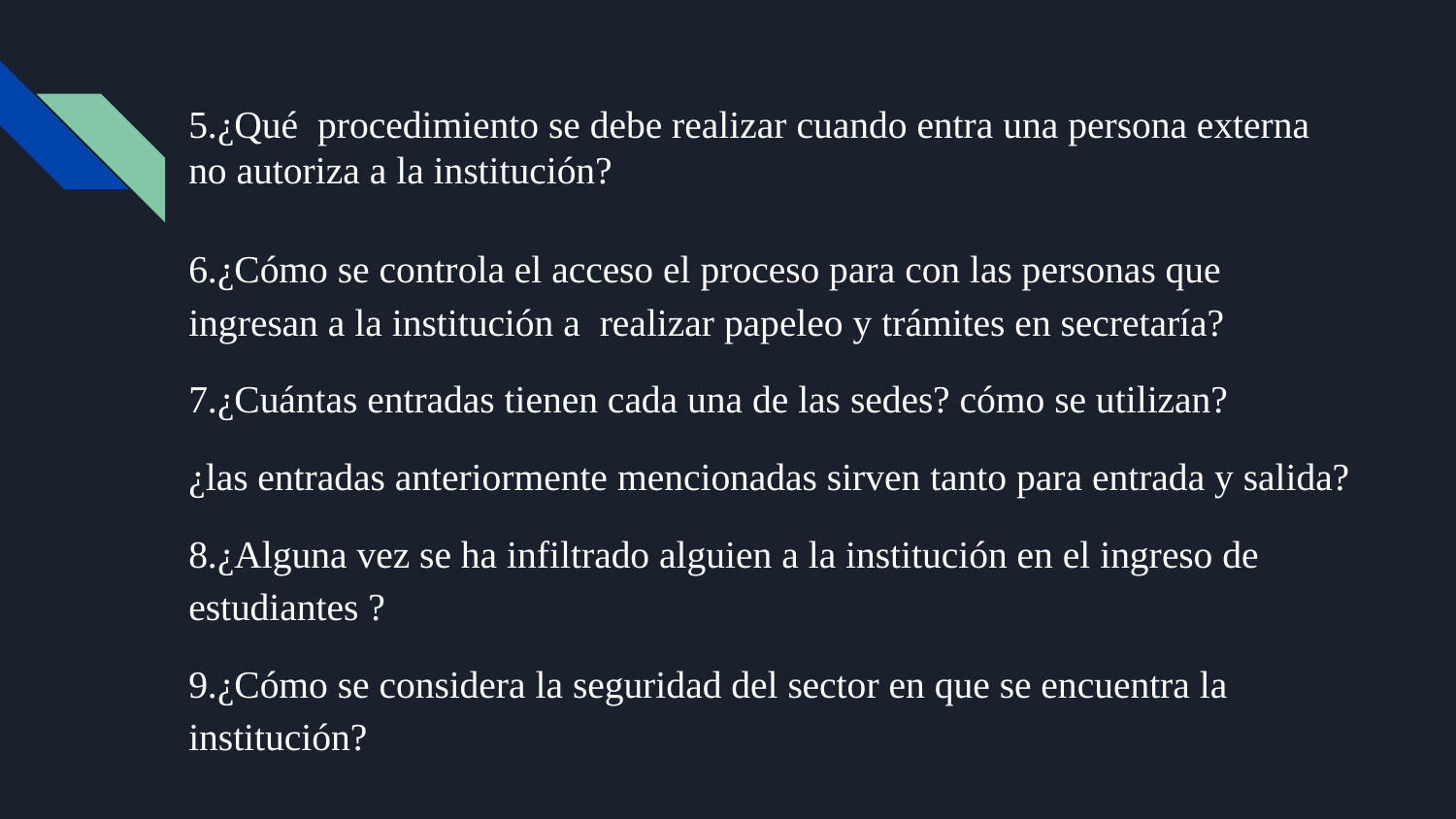

5.¿Qué  procedimiento se debe realizar cuando entra una persona externa no autoriza a la institución?

6.¿Cómo se controla el acceso el proceso para con las personas que ingresan a la institución a  realizar papeleo y trámites en secretaría?
7.¿Cuántas entradas tienen cada una de las sedes? cómo se utilizan?
¿las entradas anteriormente mencionadas sirven tanto para entrada y salida?
8.¿Alguna vez se ha infiltrado alguien a la institución en el ingreso de estudiantes ?
9.¿Cómo se considera la seguridad del sector en que se encuentra la institución?